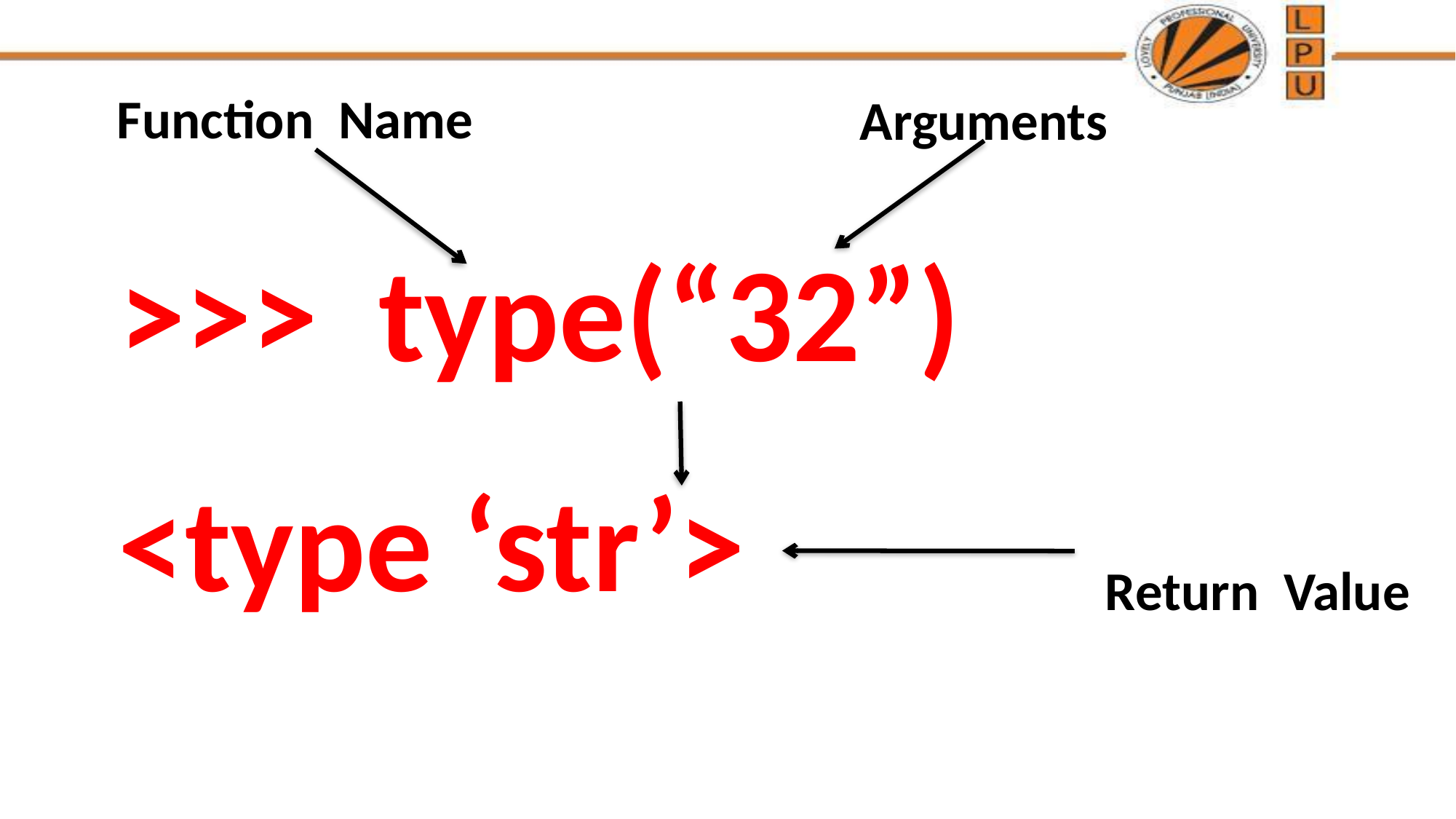

Function  Name
Arguments
# >>>  type(“32”)
<type ‘str’>
Return  Value